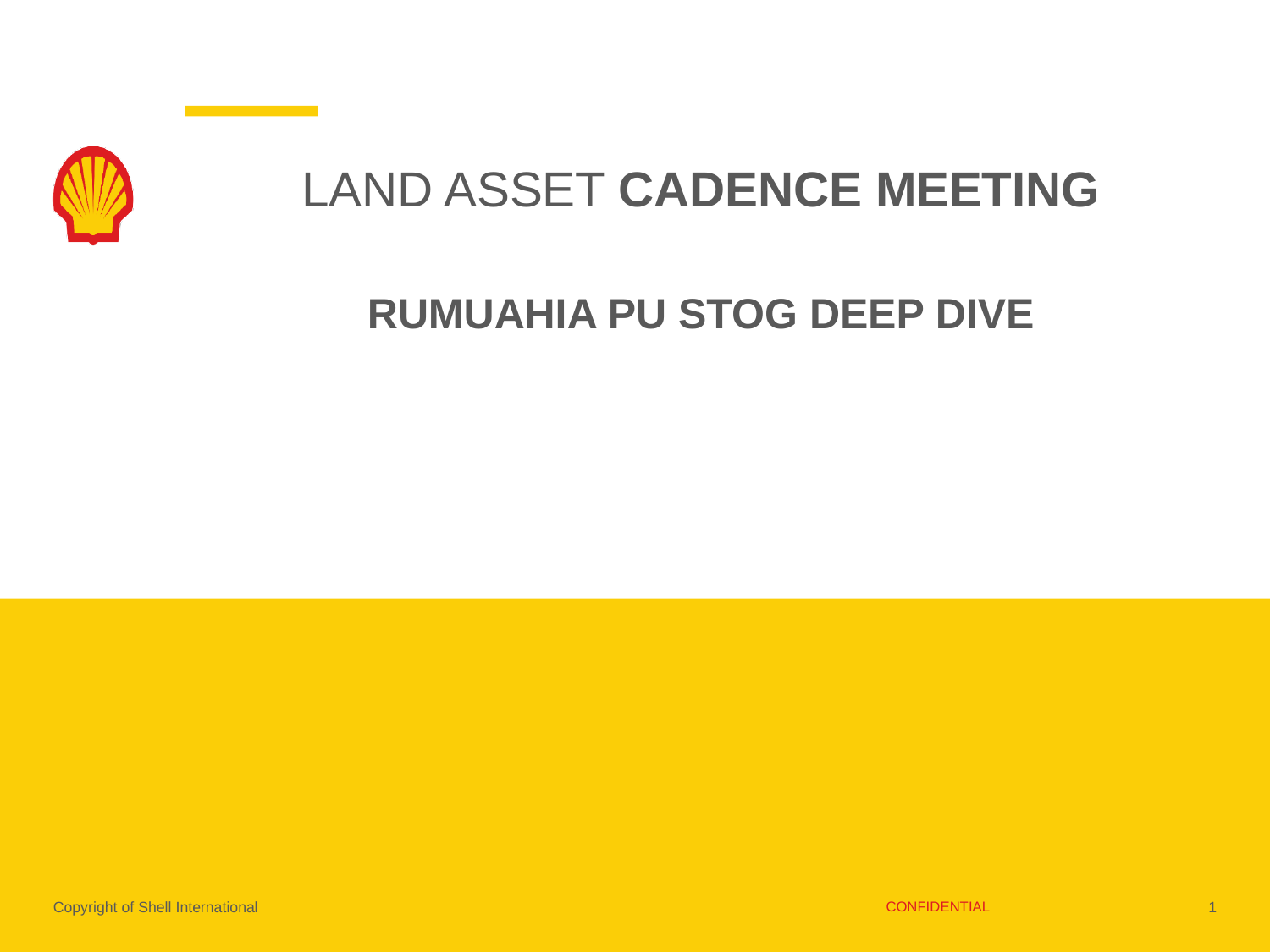

# LAND ASSET CADENCE MEETING RUMUAHIA PU STOG DEEP DIVE
1